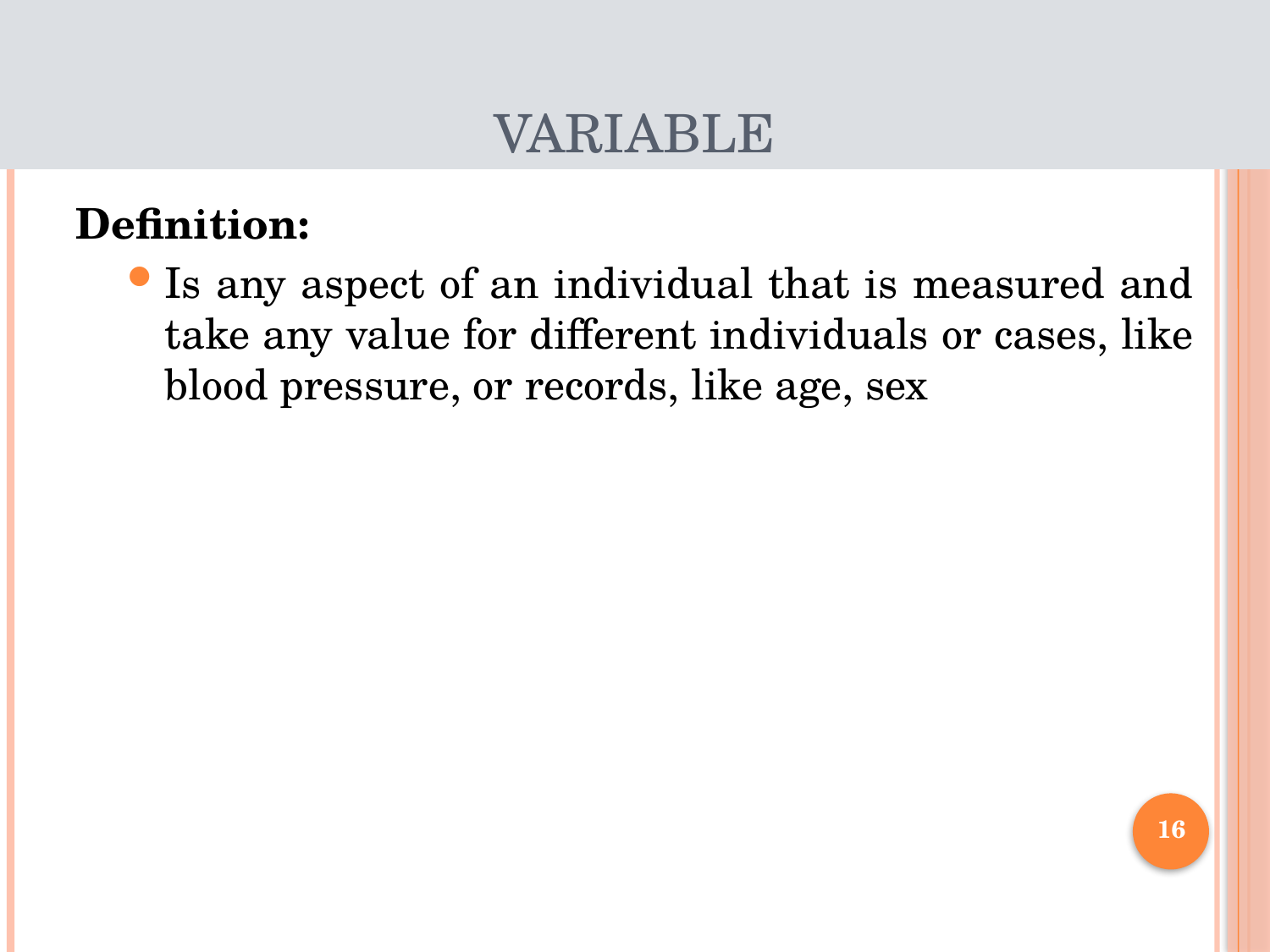

# Variable
Definition:
Is any aspect of an individual that is measured and take any value for different individuals or cases, like blood pressure, or records, like age, sex

16